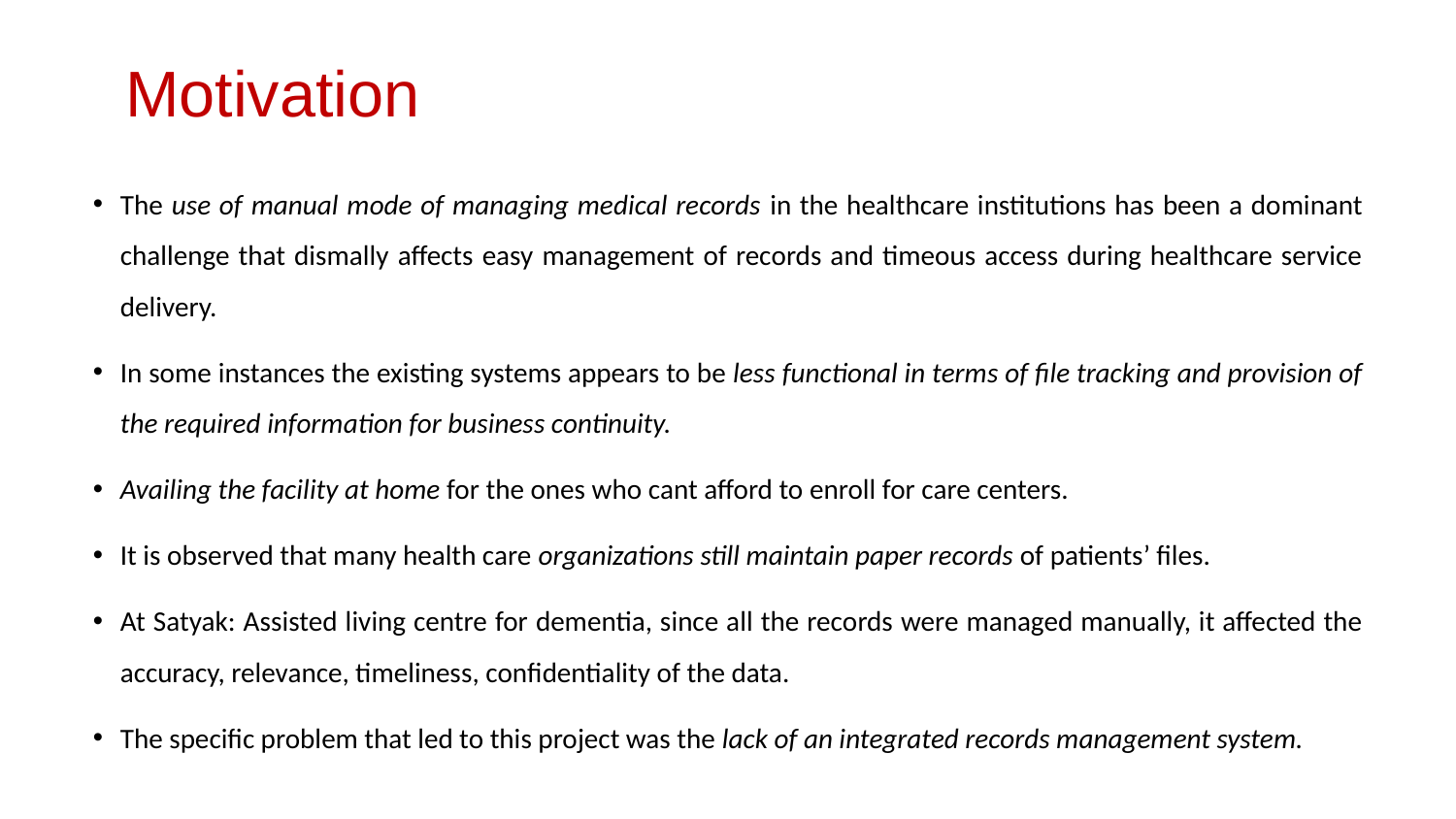

# Motivation
The use of manual mode of managing medical records in the healthcare institutions has been a dominant challenge that dismally affects easy management of records and timeous access during healthcare service delivery.
In some instances the existing systems appears to be less functional in terms of file tracking and provision of the required information for business continuity.
Availing the facility at home for the ones who cant afford to enroll for care centers.
It is observed that many health care organizations still maintain paper records of patients’ files.
At Satyak: Assisted living centre for dementia, since all the records were managed manually, it affected the accuracy, relevance, timeliness, confidentiality of the data.
The specific problem that led to this project was the lack of an integrated records management system.